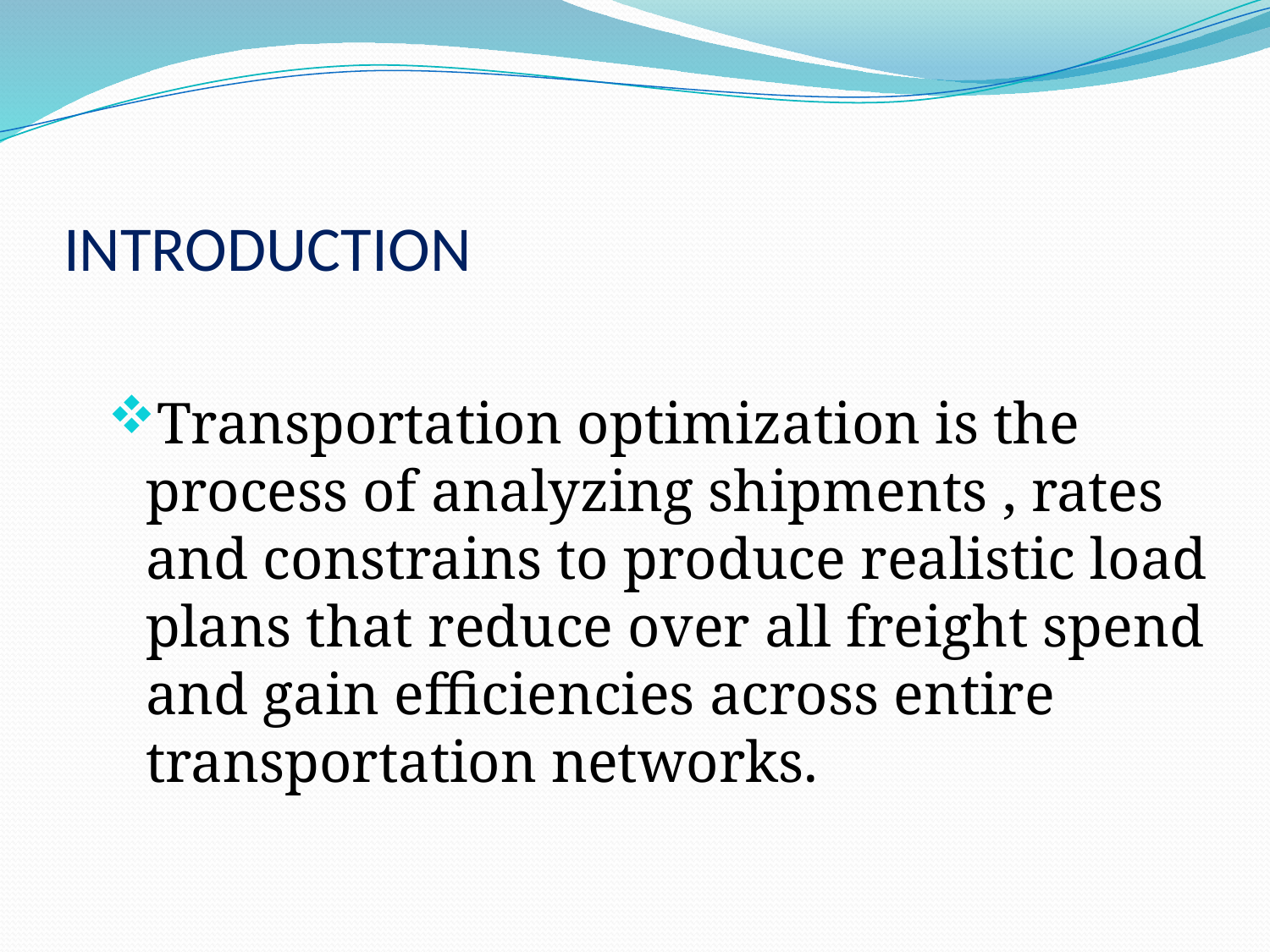

# INTRODUCTION
Transportation optimization is the process of analyzing shipments , rates and constrains to produce realistic load plans that reduce over all freight spend and gain efficiencies across entire transportation networks.